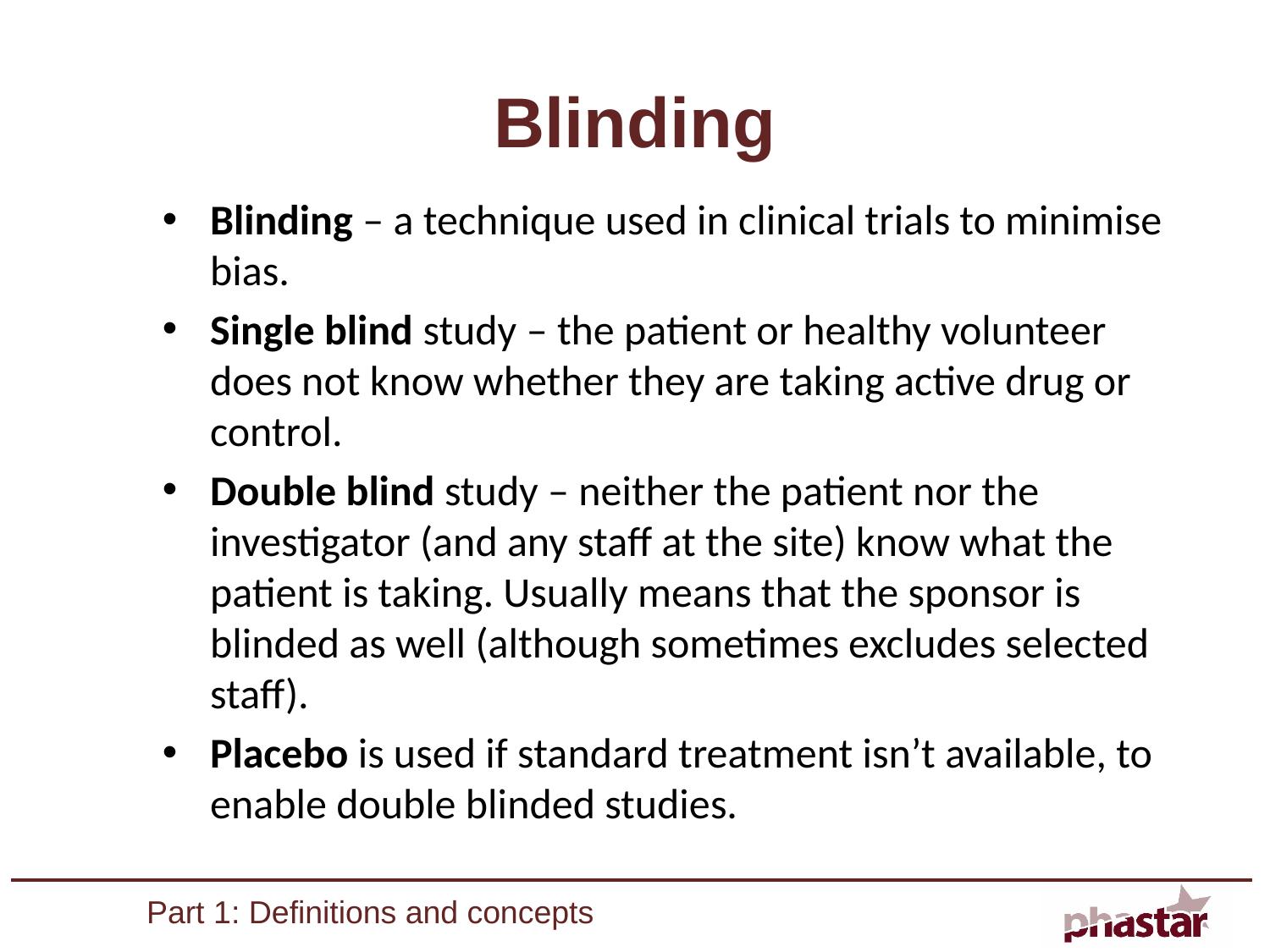

# Blinding
Blinding – a technique used in clinical trials to minimise bias.
Single blind study – the patient or healthy volunteer does not know whether they are taking active drug or control.
Double blind study – neither the patient nor the investigator (and any staff at the site) know what the patient is taking. Usually means that the sponsor is blinded as well (although sometimes excludes selected staff).
Placebo is used if standard treatment isn’t available, to enable double blinded studies.

Part 1: Definitions and concepts